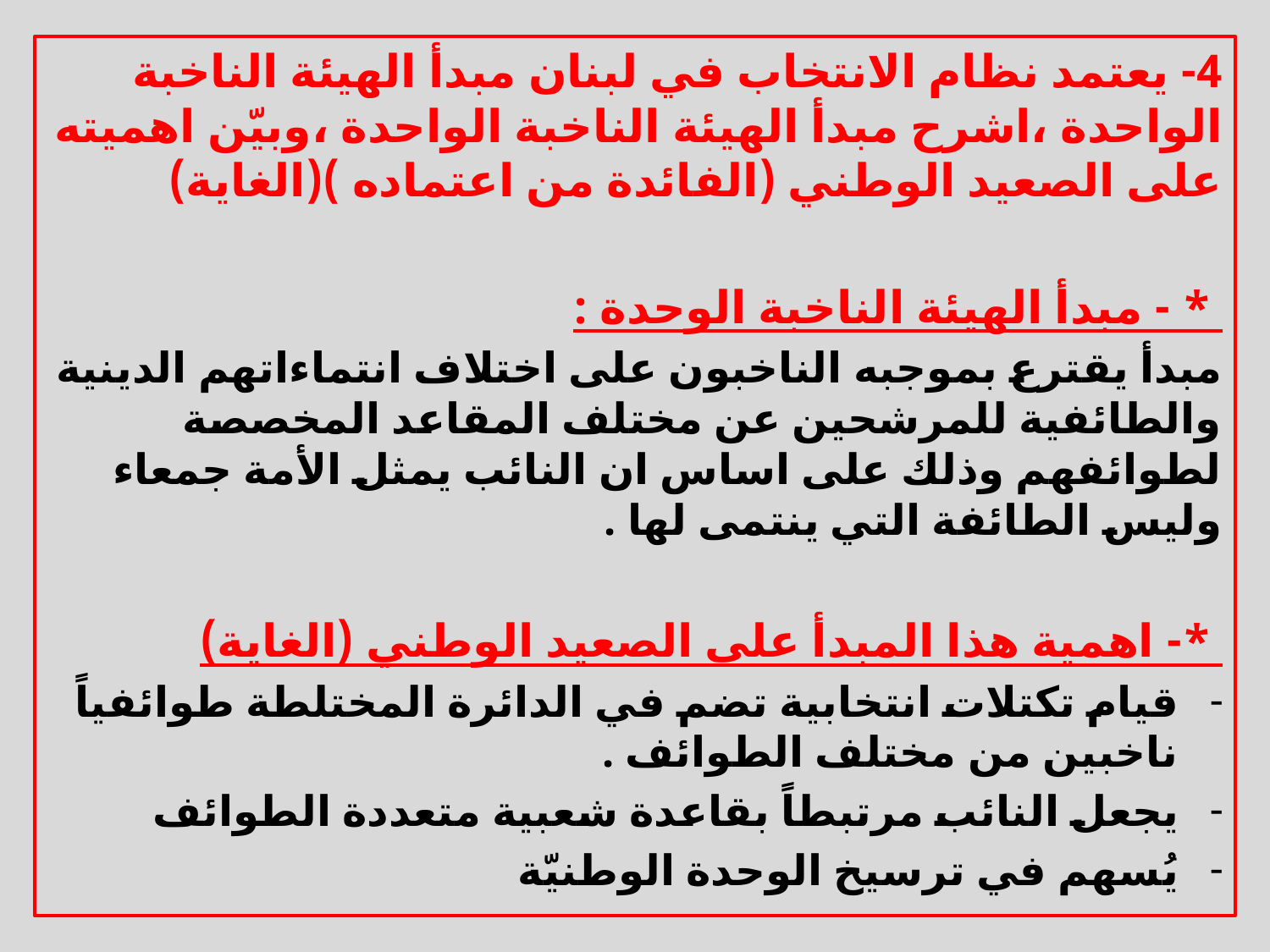

4- يعتمد نظام الانتخاب في لبنان مبدأ الهيئة الناخبة الواحدة ،اشرح مبدأ الهيئة الناخبة الواحدة ،وبيّن اهميته على الصعيد الوطني (الفائدة من اعتماده )(الغاية)

 * - مبدأ الهيئة الناخبة الوحدة :
مبدأ يقترع بموجبه الناخبون على اختلاف انتماءاتهم الدينية والطائفية للمرشحين عن مختلف المقاعد المخصصة لطوائفهم وذلك على اساس ان النائب يمثل الأمة جمعاء وليس الطائفة التي ينتمى لها .

 *- اهمية هذا المبدأ على الصعيد الوطني (الغاية)
قيام تكتلات انتخابية تضم في الدائرة المختلطة طوائفياً ناخبين من مختلف الطوائف .
يجعل النائب مرتبطاً بقاعدة شعبية متعددة الطوائف
يُسهم في ترسيخ الوحدة الوطنيّة